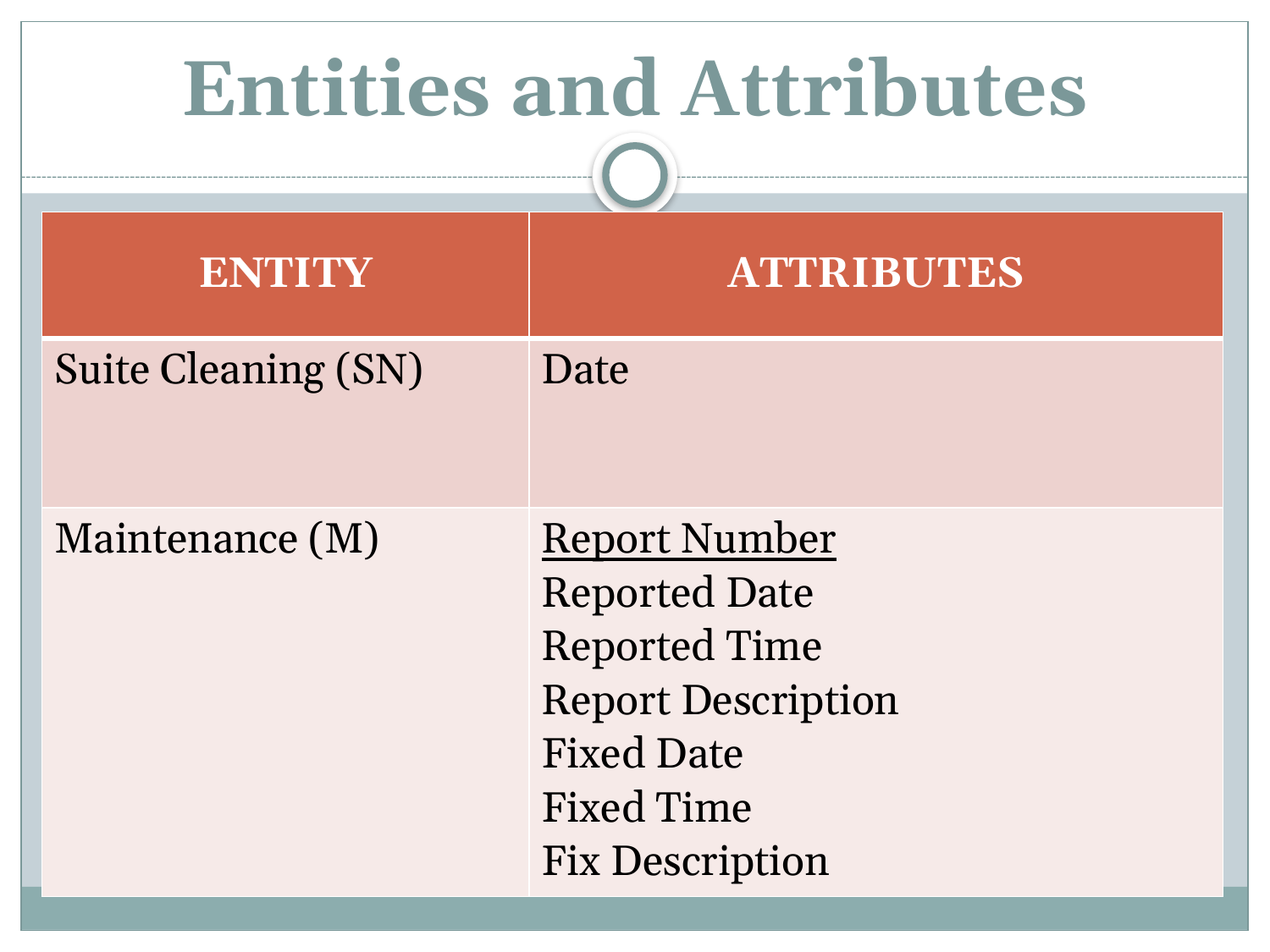

# Entities and Attributes
| ENTITY | ATTRIBUTES |
| --- | --- |
| Suite Cleaning (SN) | Date |
| Maintenance (M) | Report Number Reported Date Reported Time Report Description Fixed Date Fixed Time Fix Description |